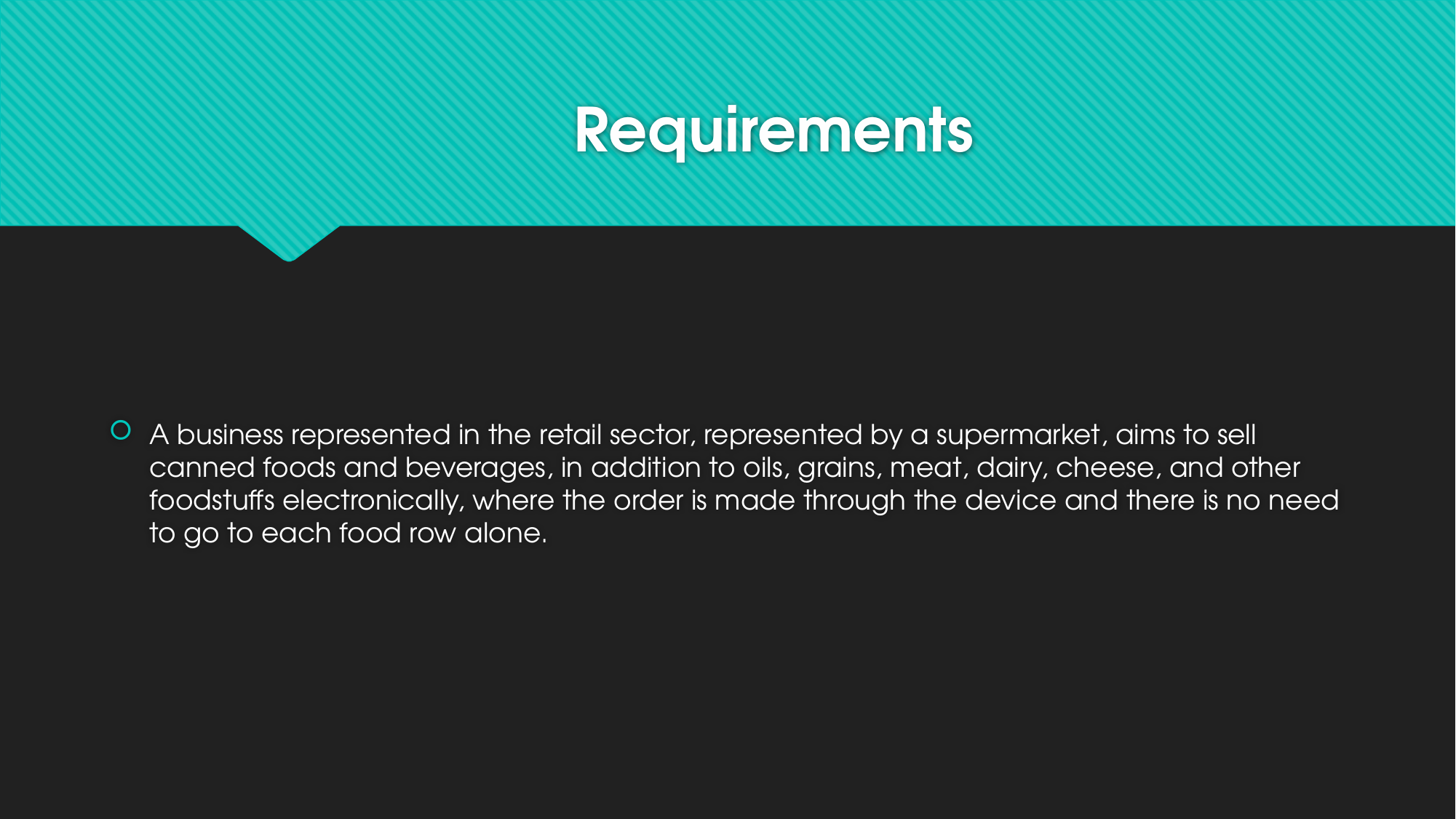

# Requirements
A business represented in the retail sector, represented by a supermarket, aims to sell canned foods and beverages, in addition to oils, grains, meat, dairy, cheese, and other foodstuffs electronically, where the order is made through the device and there is no need to go to each food row alone.